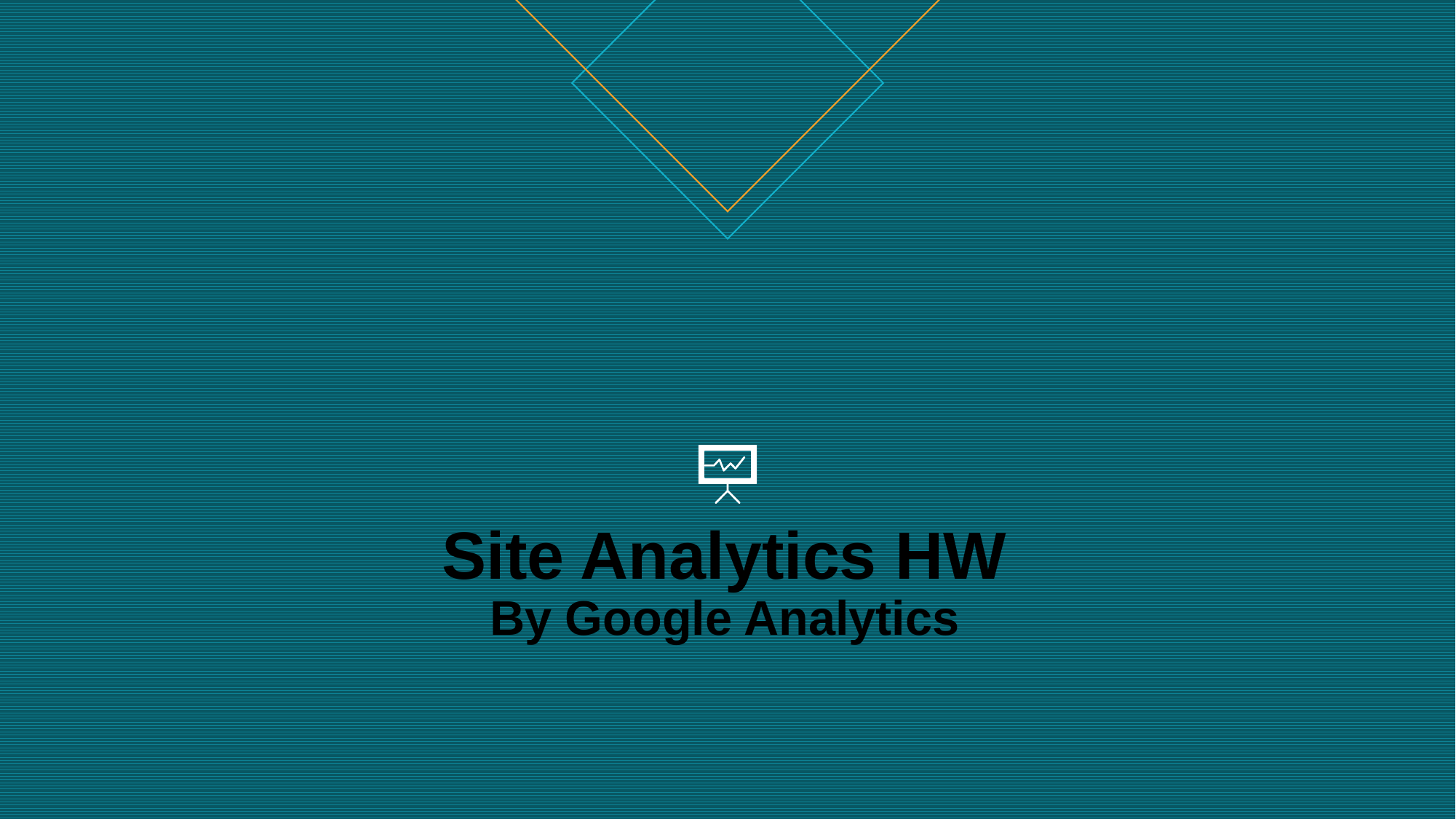

# Site Analytics HW By Google Analytics